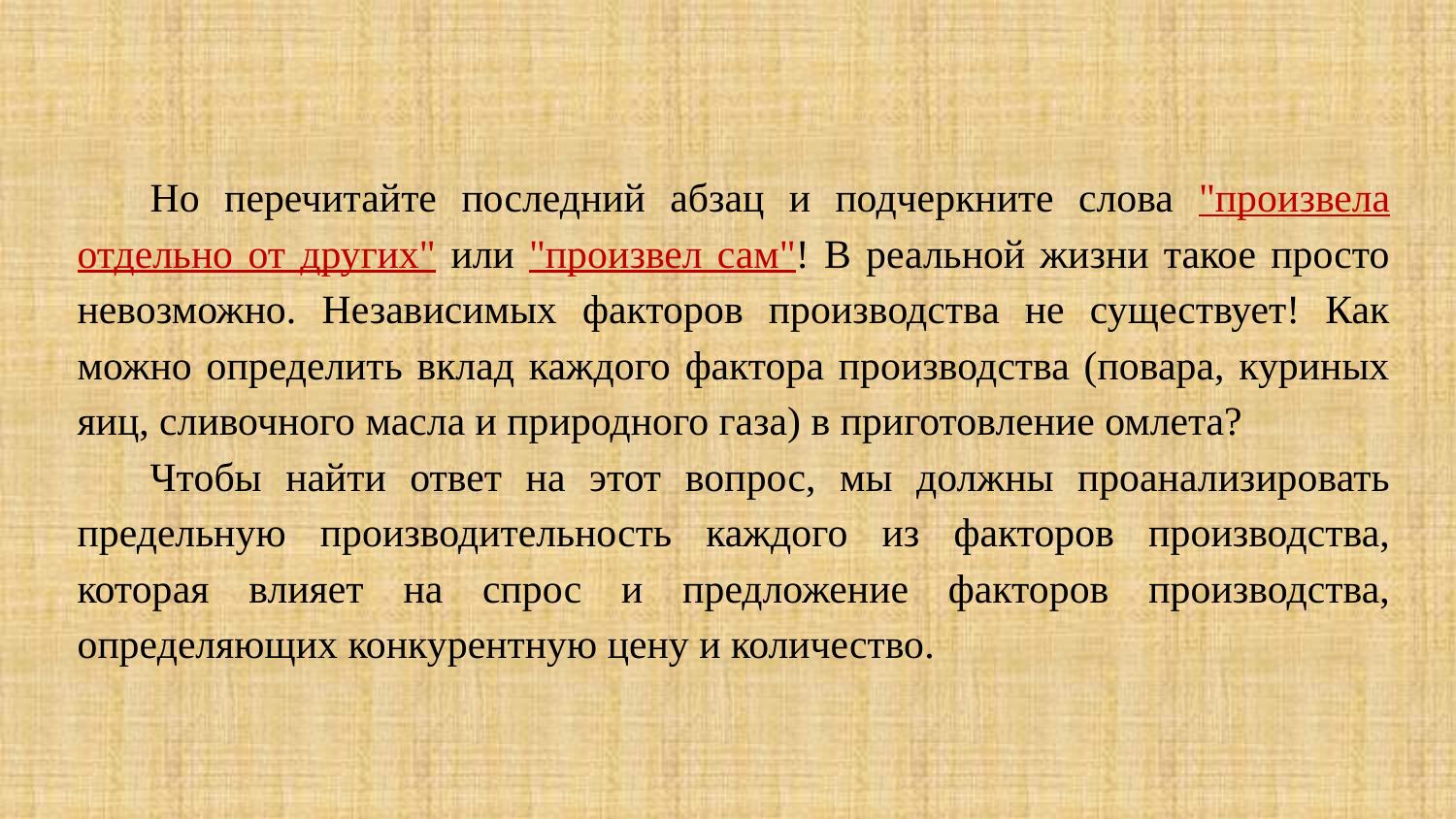

Но перечитайте последний абзац и подчеркните слова "произвела отдельно от других" или "произвел сам"! В реальной жизни такое просто невозможно. Независимых факторов производства не существует! Как можно определить вклад каждого фактора производства (повара, куриных яиц, сливочного масла и природного газа) в приготовление омлета?
Чтобы найти ответ на этот вопрос, мы должны проанализировать предельную производительность каждого из факторов производства, которая влияет на спрос и предложение факторов производства, определяющих конкурентную цену и количество.